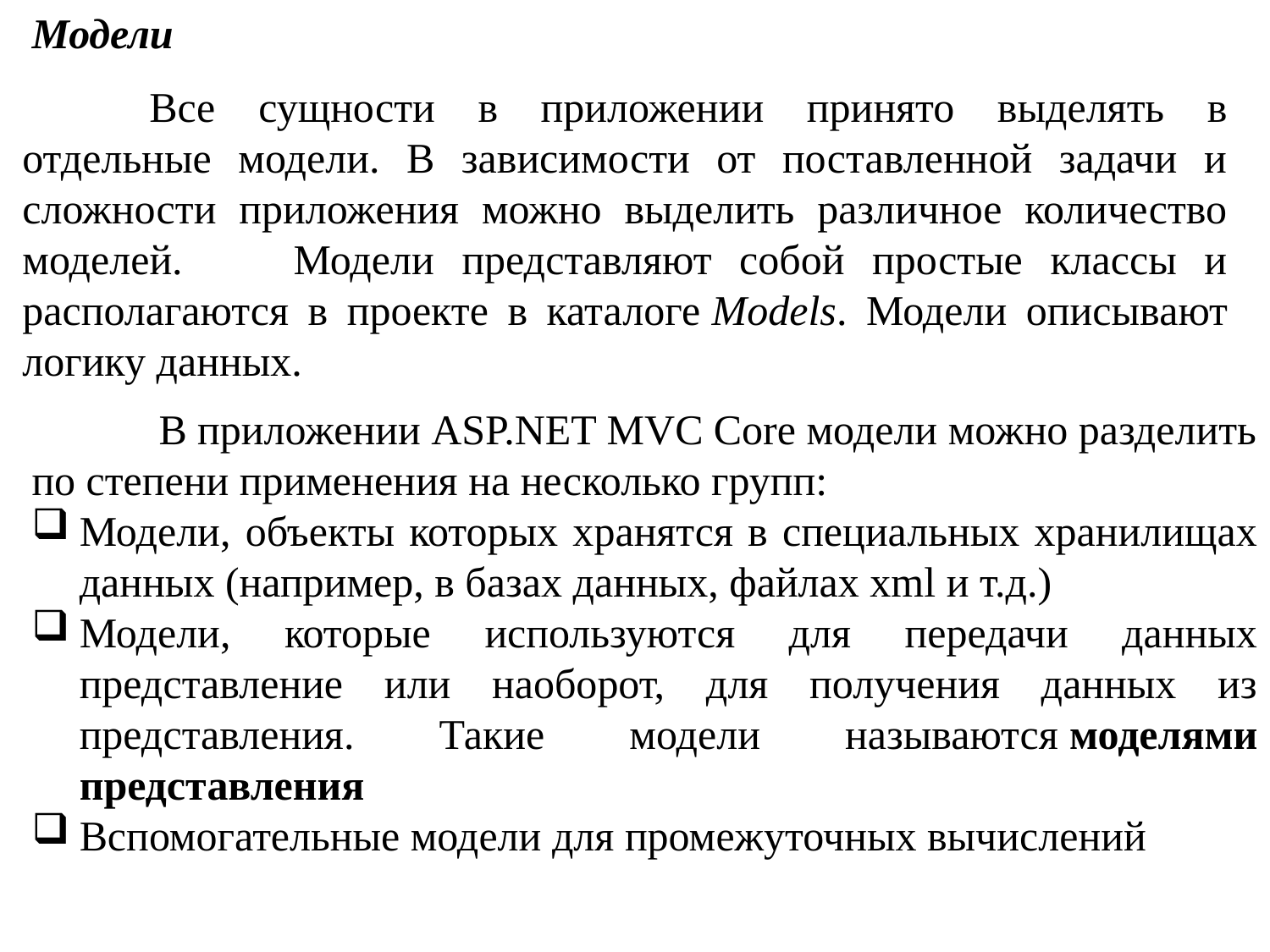

Модели

	Все сущности в приложении принято выделять в отдельные модели. В зависимости от поставленной задачи и сложности приложения можно выделить различное количество моделей. 	Модели представляют собой простые классы и располагаются в проекте в каталоге Models. Модели описывают логику данных.

	В приложении ASP.NET MVC Core модели можно разделить по степени применения на несколько групп:
Модели, объекты которых хранятся в специальных хранилищах данных (например, в базах данных, файлах xml и т.д.)
Модели, которые используются для передачи данных представление или наоборот, для получения данных из представления. Такие модели называются моделями представления
Вспомогательные модели для промежуточных вычислений